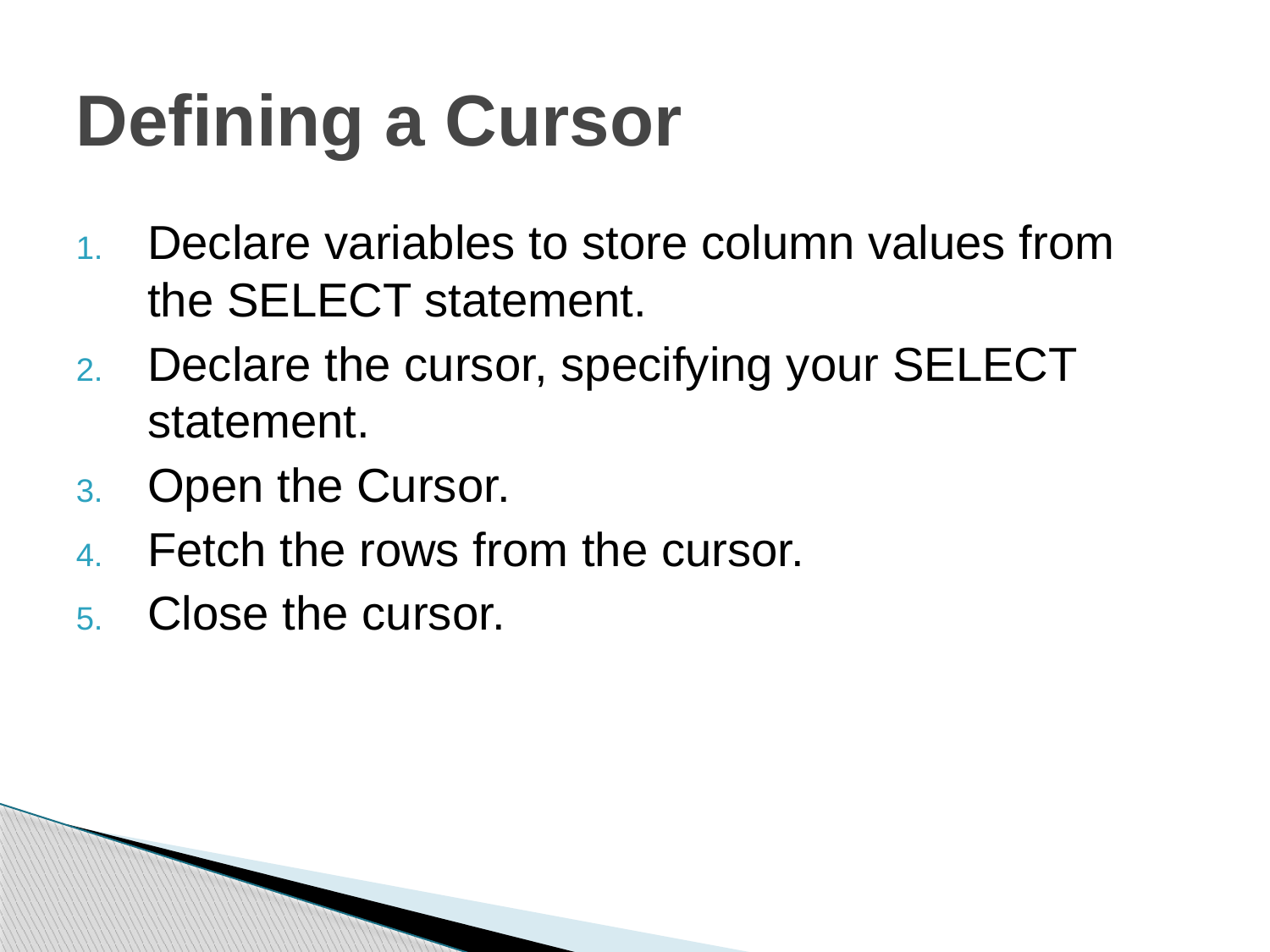

# Defining a Cursor
Declare variables to store column values from the SELECT statement.
Declare the cursor, specifying your SELECT statement.
Open the Cursor.
Fetch the rows from the cursor.
Close the cursor.